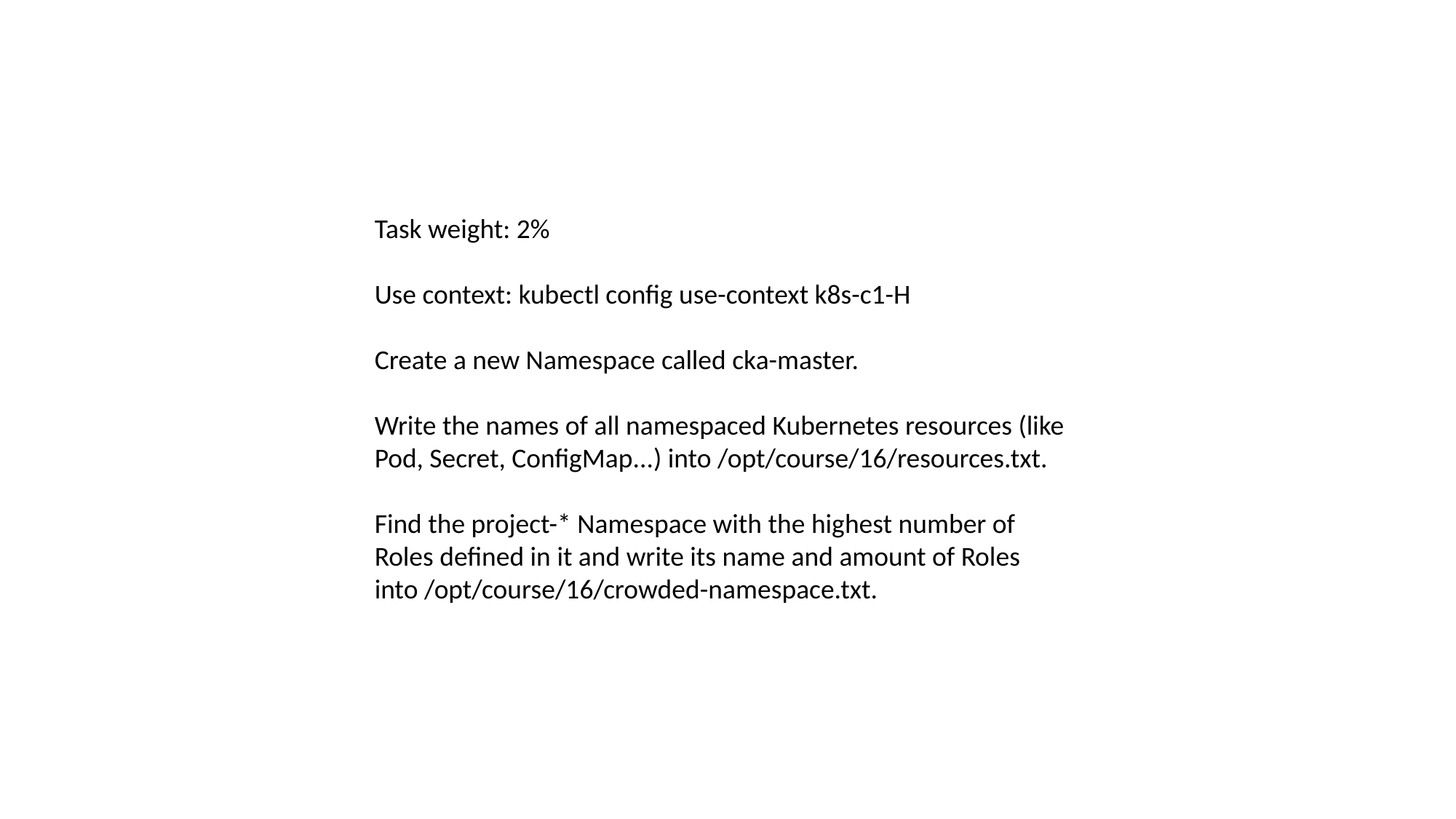

Task weight: 2%

Use context: kubectl config use-context k8s-c1-H

Create a new Namespace called cka-master.

Write the names of all namespaced Kubernetes resources (like Pod, Secret, ConfigMap...) into /opt/course/16/resources.txt.

Find the project-* Namespace with the highest number of Roles defined in it and write its name and amount of Roles into /opt/course/16/crowded-namespace.txt.